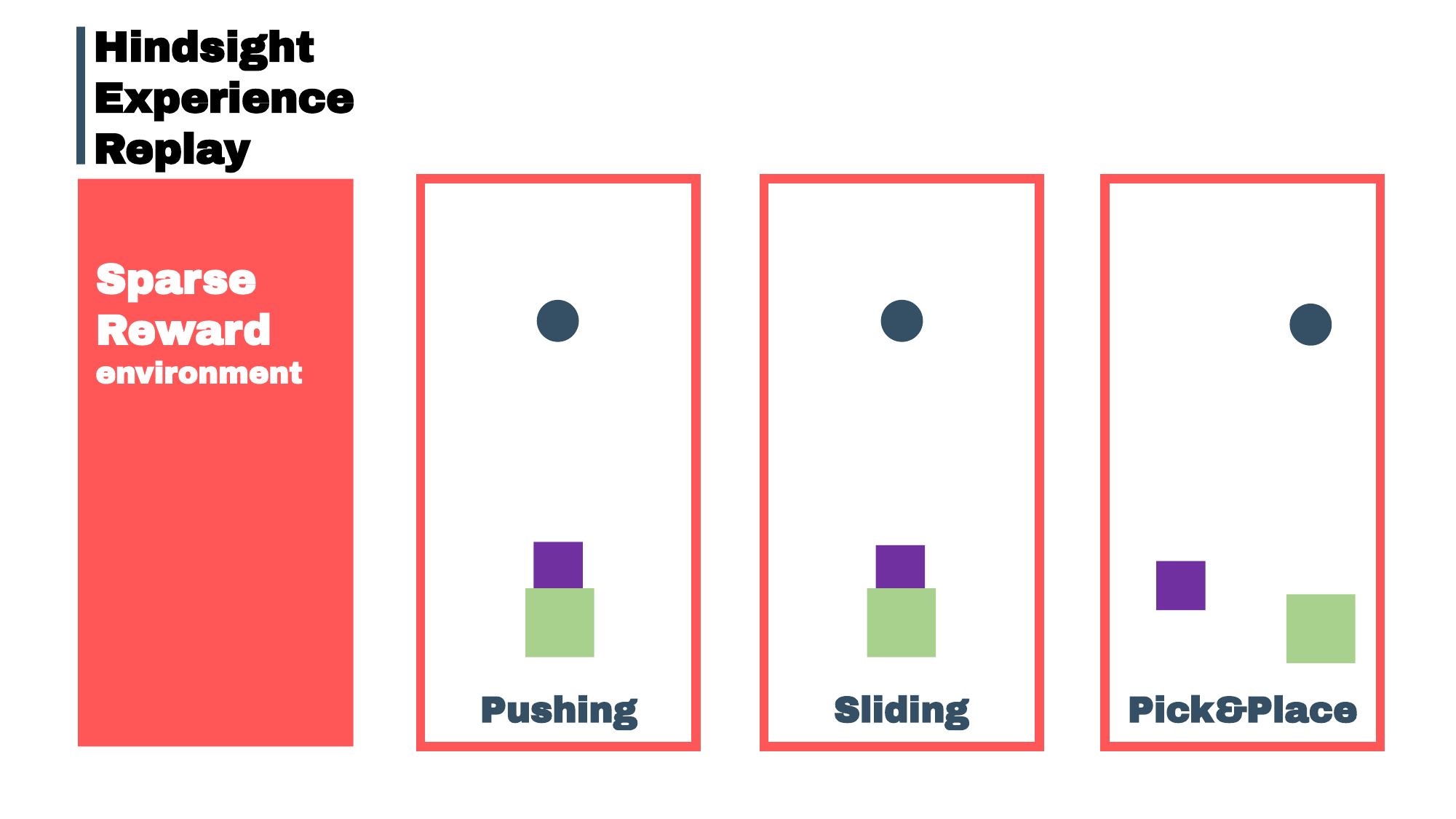

Hindsight
Experience
Replay

Sparse
Reward
environment

Pick&Place
Pushing
Sliding